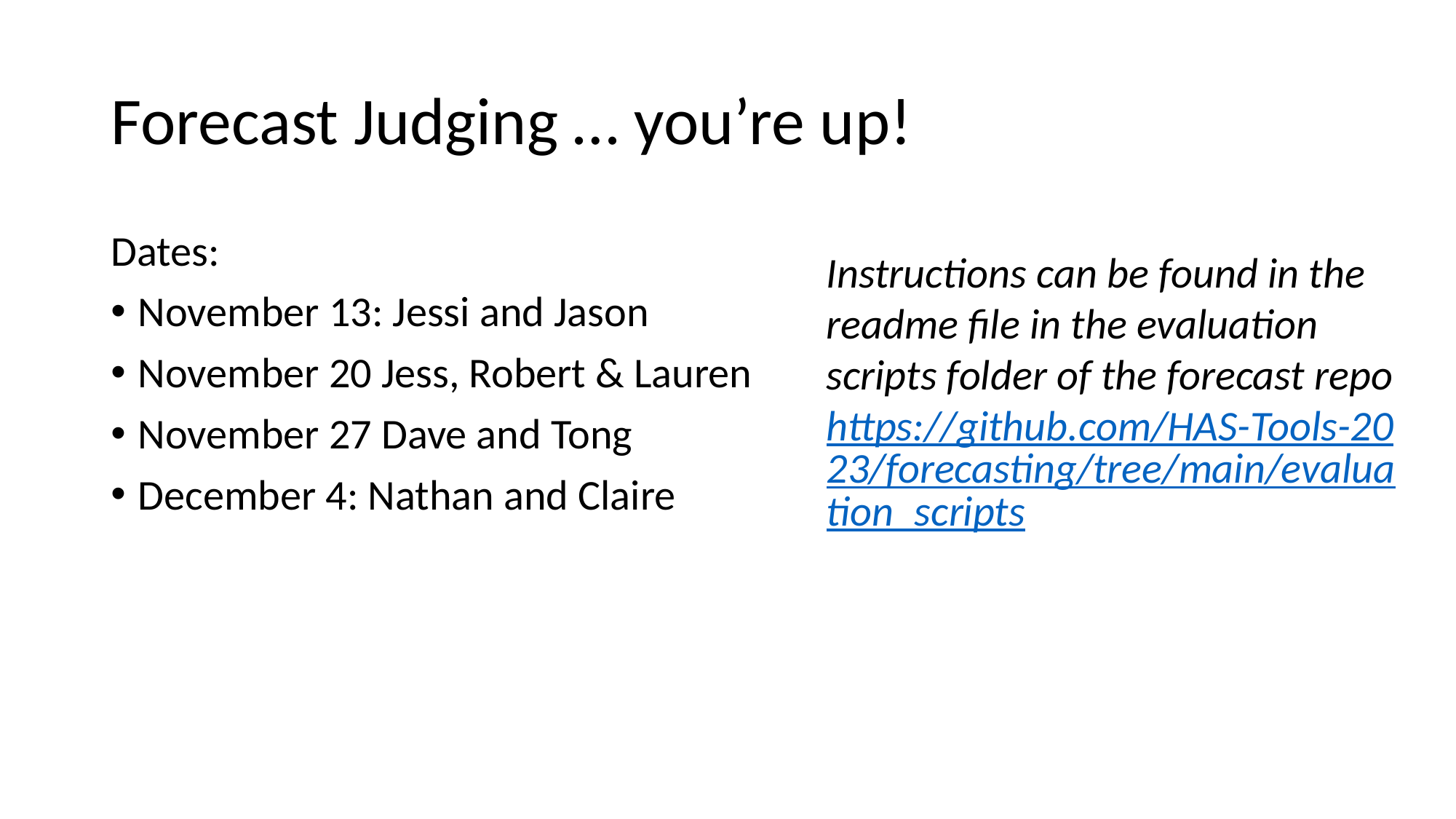

# Forecast Judging … you’re up!
Dates:
November 13: Jessi and Jason
November 20 Jess, Robert & Lauren
November 27 Dave and Tong
December 4: Nathan and Claire
Instructions can be found in the readme file in the evaluation scripts folder of the forecast repo  https://github.com/HAS-Tools-2023/forecasting/tree/main/evaluation_scripts